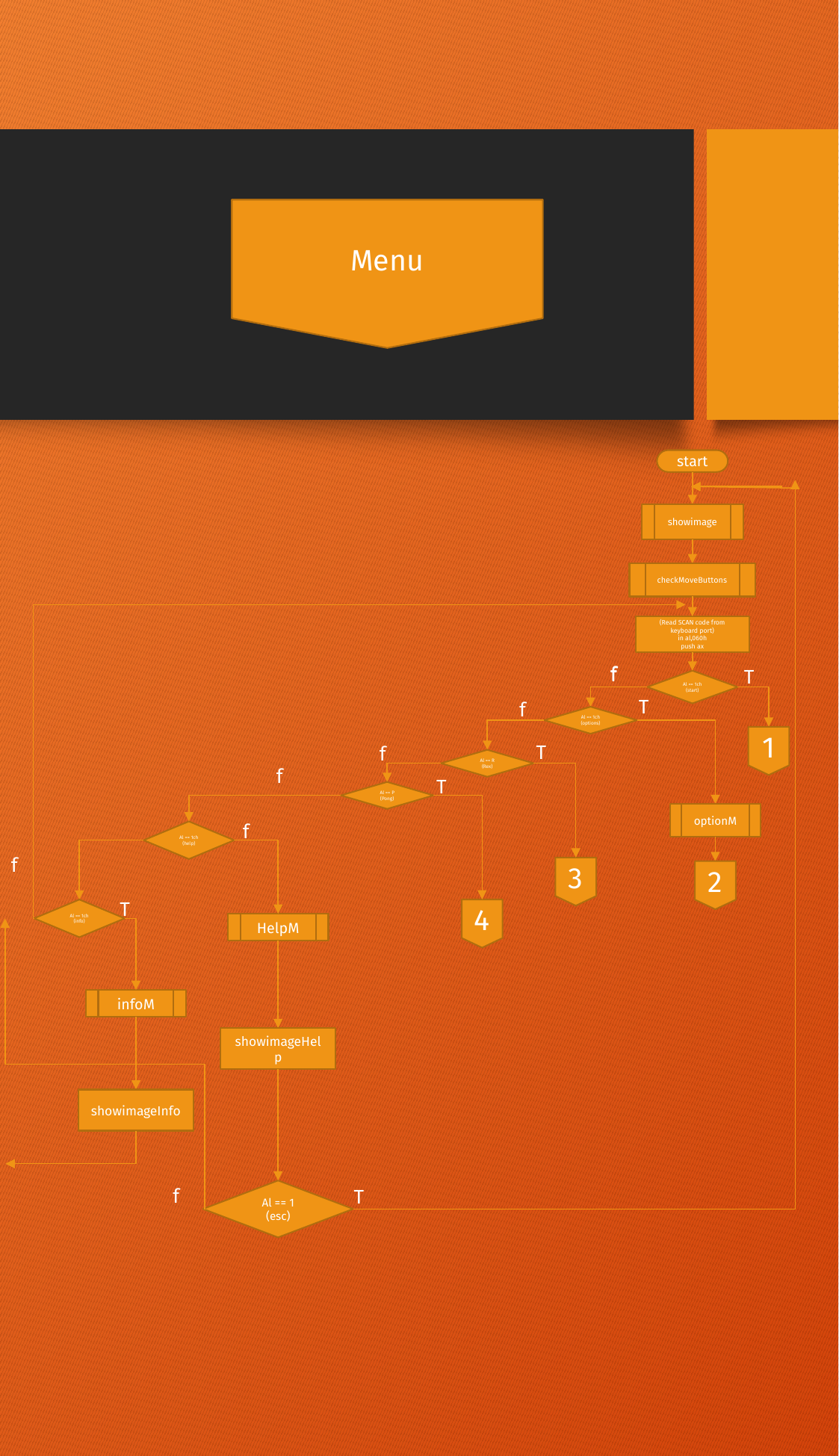

Menu
start
showimage
checkMoveButtons
(Read SCAN code from keyboard port)
in al,060h
push ax
f
f
T
Al == 1ch
(start)
T
f
Al == 1ch
(options)
1
T
f
Al == R
(Rex)
f
T
Al == P
(Pong)
optionM
f
Al == 1ch
(help)
f
3
2
T
4
Al == 1ch
(info)
HelpM
infoM
showimageHelp
showimageInfo
f
T
Al == 1
(esc)